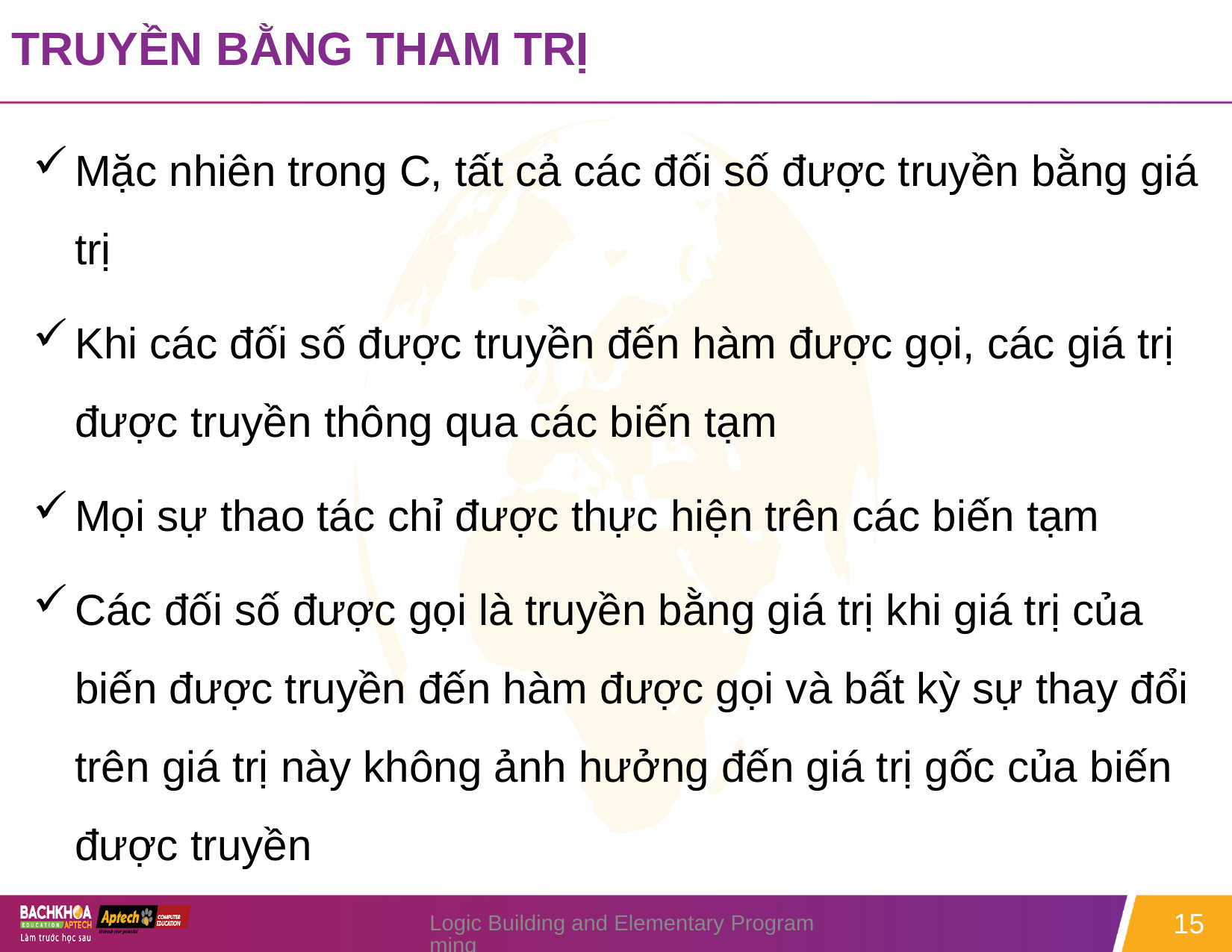

# TRUYỀN BẰNG THAM TRỊ
Mặc nhiên trong C, tất cả các đối số được truyền bằng giá trị
Khi các đối số được truyền đến hàm được gọi, các giá trị được truyền thông qua các biến tạm
Mọi sự thao tác chỉ được thực hiện trên các biến tạm
Các đối số được gọi là truyền bằng giá trị khi giá trị của biến được truyền đến hàm được gọi và bất kỳ sự thay đổi trên giá trị này không ảnh hưởng đến giá trị gốc của biến được truyền
Logic Building and Elementary Programming
15